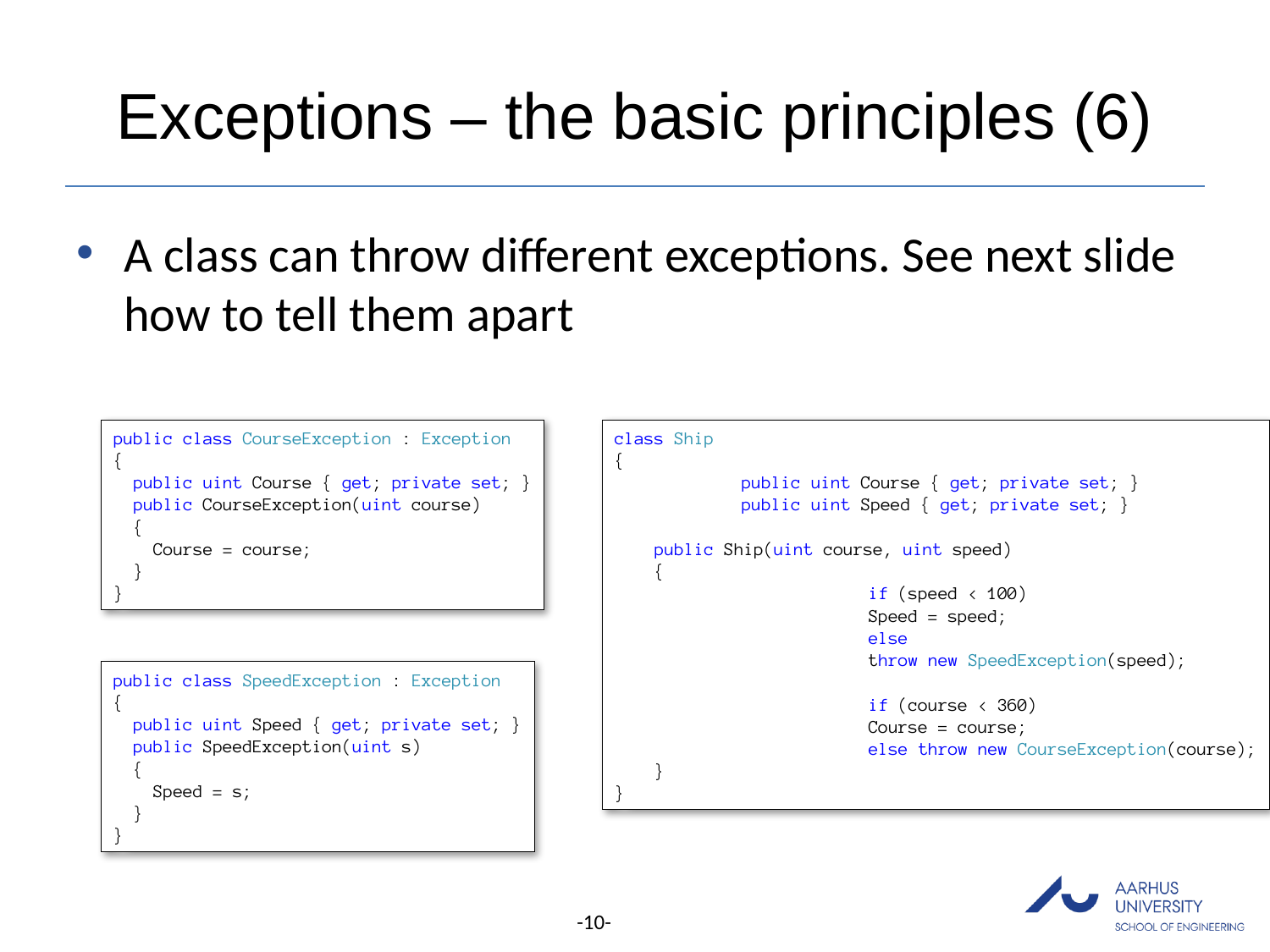

# Exceptions – the basic principles (6)
A class can throw different exceptions. See next slide how to tell them apart

public class CourseException : Exception
{
  public uint Course { get; private set; }
  public CourseException(uint course)
  {
    Course = course;
  }
}
class Ship
{
 	public uint Course { get; private set; }
	public uint Speed { get; private set; }

    public Ship(uint course, uint speed)
    {
		if (speed < 100)
       		Speed = speed;
		else
       		throw new SpeedException(speed);

		if (course < 360)
       		Course = course;
		else throw new CourseException(course);
    }
}
public class SpeedException : Exception
{
  public uint Speed { get; private set; }
  public SpeedException(uint s)
  {
    Speed = s;
  }
}